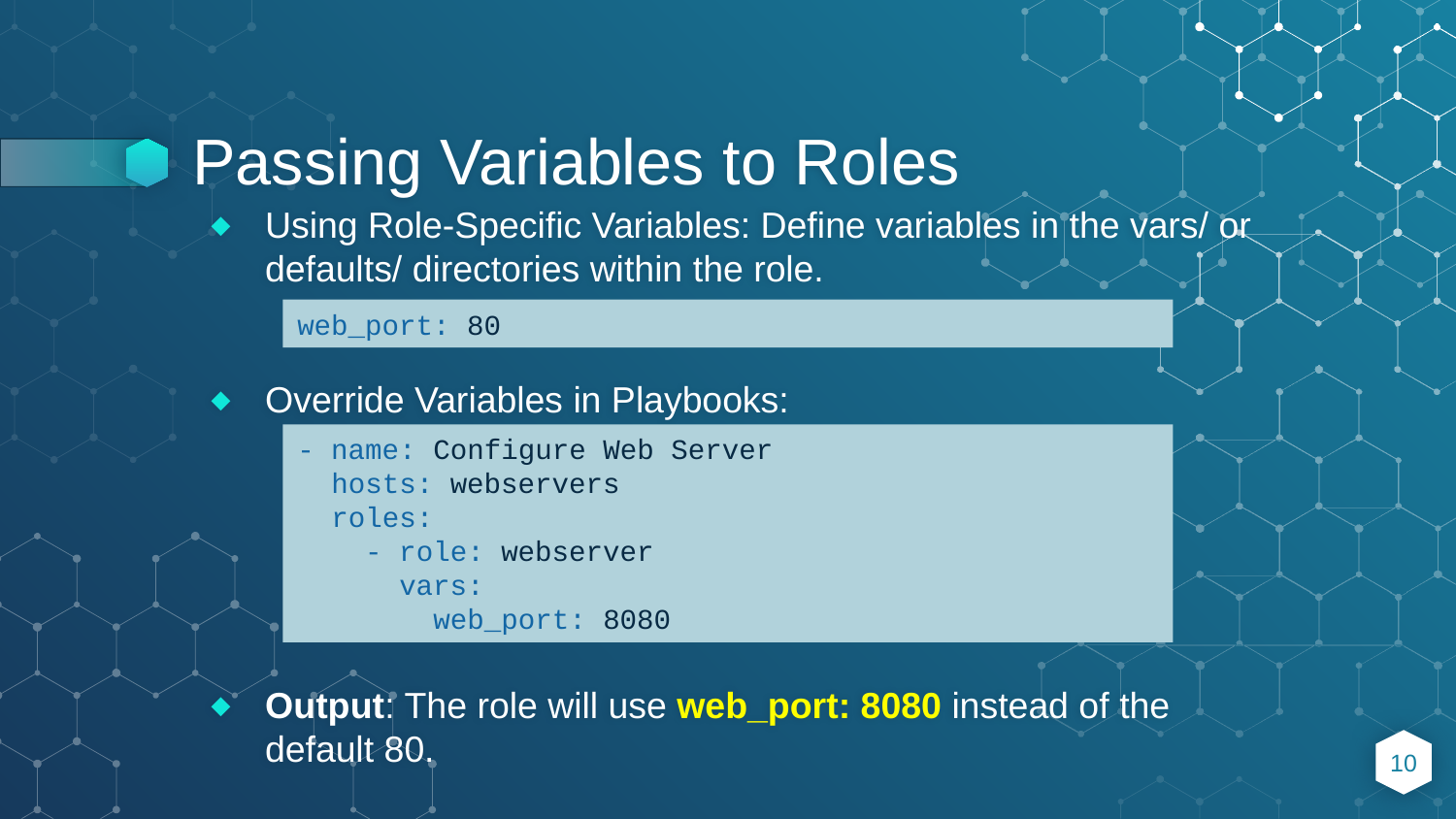

# Passing Variables to Roles
Using Role-Specific Variables: Define variables in the vars/ or defaults/ directories within the role.

Override Variables in Playbooks:

Output: The role will use web_port: 8080 instead of the default 80.

web_port: 80
- name: Configure Web Server
  hosts: webservers
  roles:
    - role: webserver
      vars:
        web_port: 8080
10